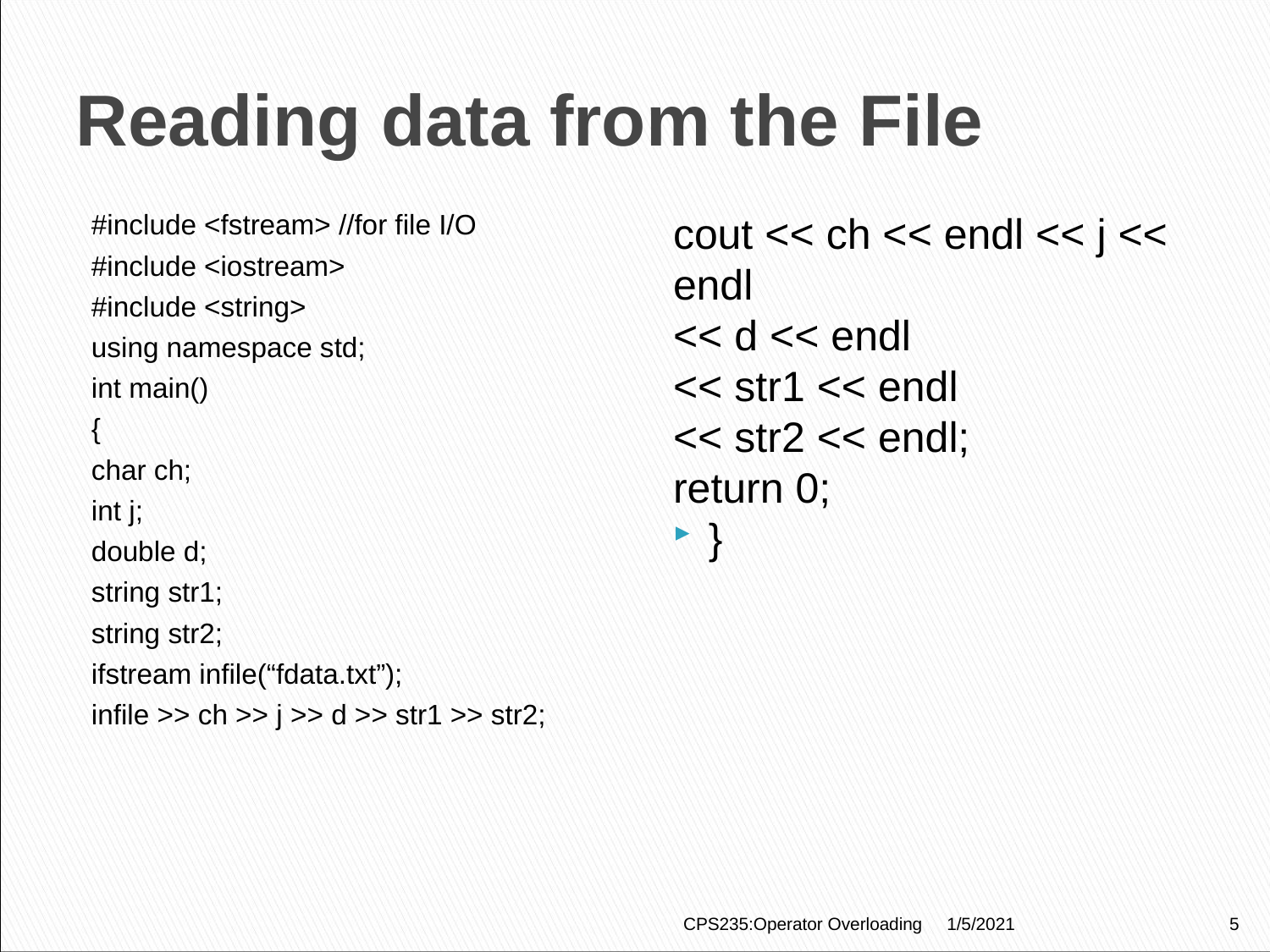

# Reading data from the File
#include <fstream> //for file I/O
#include <iostream>
#include <string>
using namespace std;
int main()
{
char ch;
int j;
double d;
string str1;
string str2;
ifstream infile(“fdata.txt”);
infile >> ch >> j >> d >> str1 >> str2;

cout << ch << endl << j << endl
<< d << endl
<< str1 << endl
<< str2 << endl;
return 0;
}

CPS235:Operator Overloading
1/5/2021
5